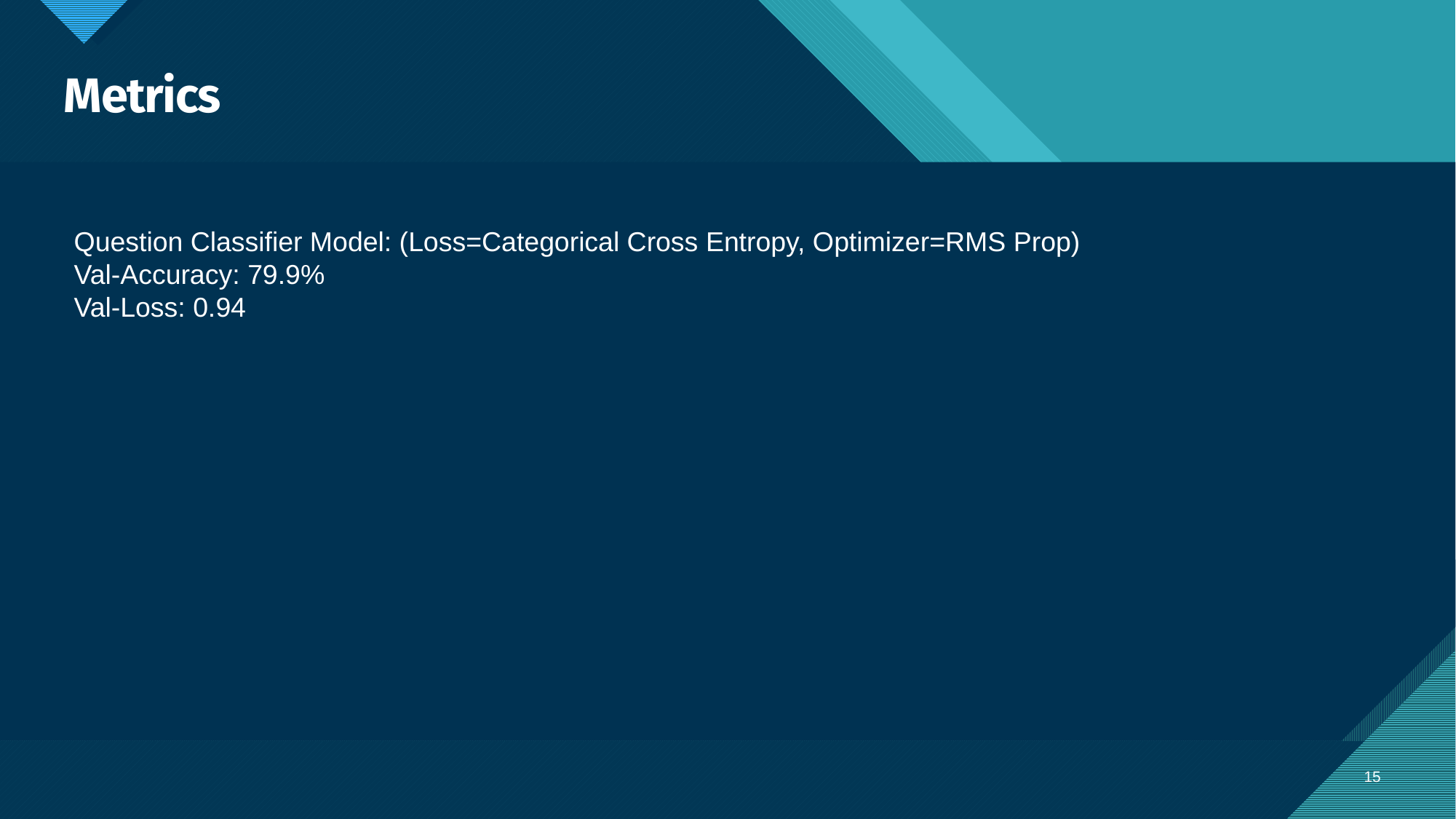

# Metrics
Question Classifier Model: (Loss=Categorical Cross Entropy, Optimizer=RMS Prop)
Val-Accuracy: 79.9%
Val-Loss: 0.94
15